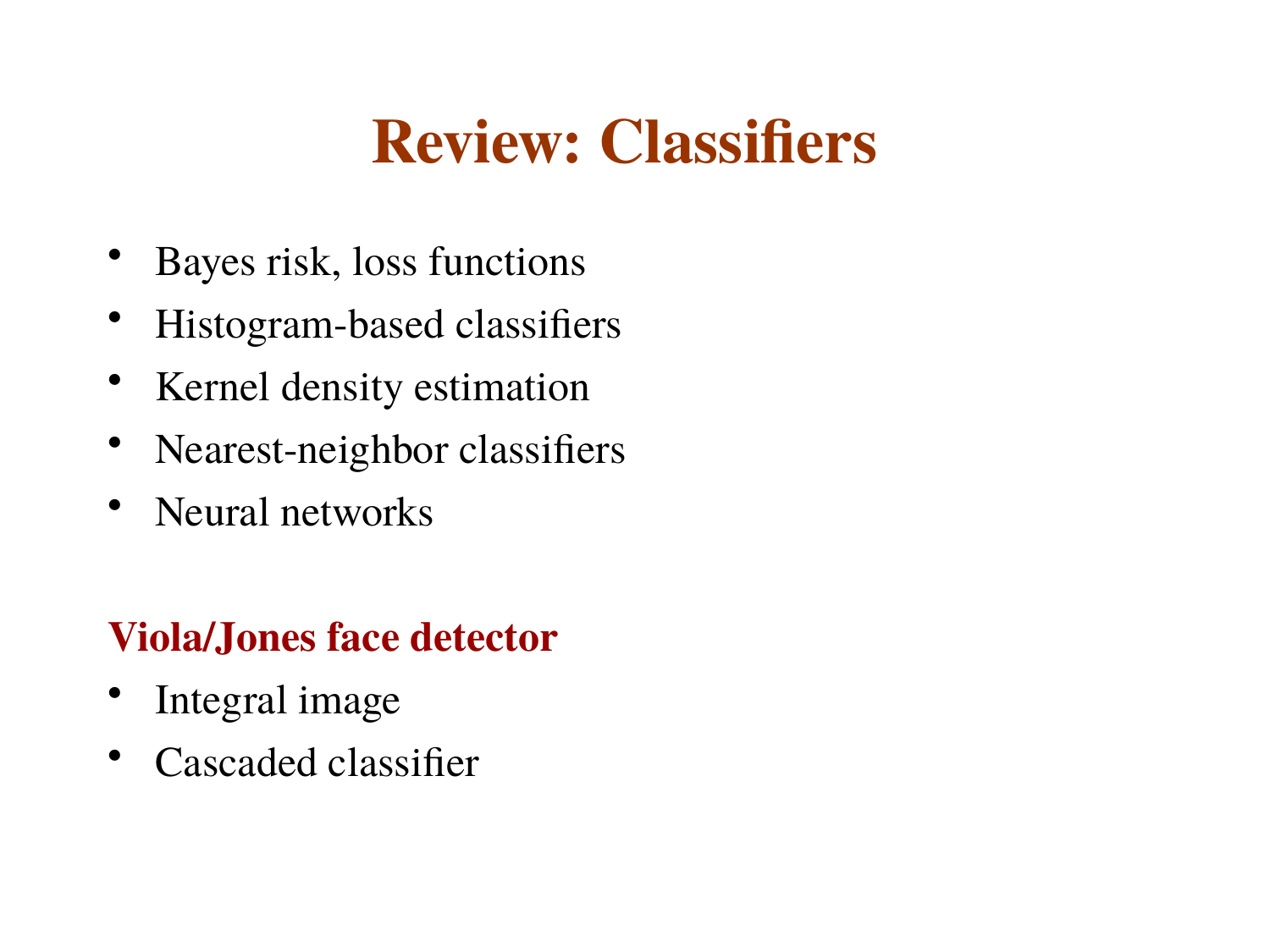

# Review: Classifiers
Bayes risk, loss functions
Histogram-based classifiers
Kernel density estimation
Nearest-neighbor classifiers
Neural networks

Viola/Jones face detector
Integral image
Cascaded classifier